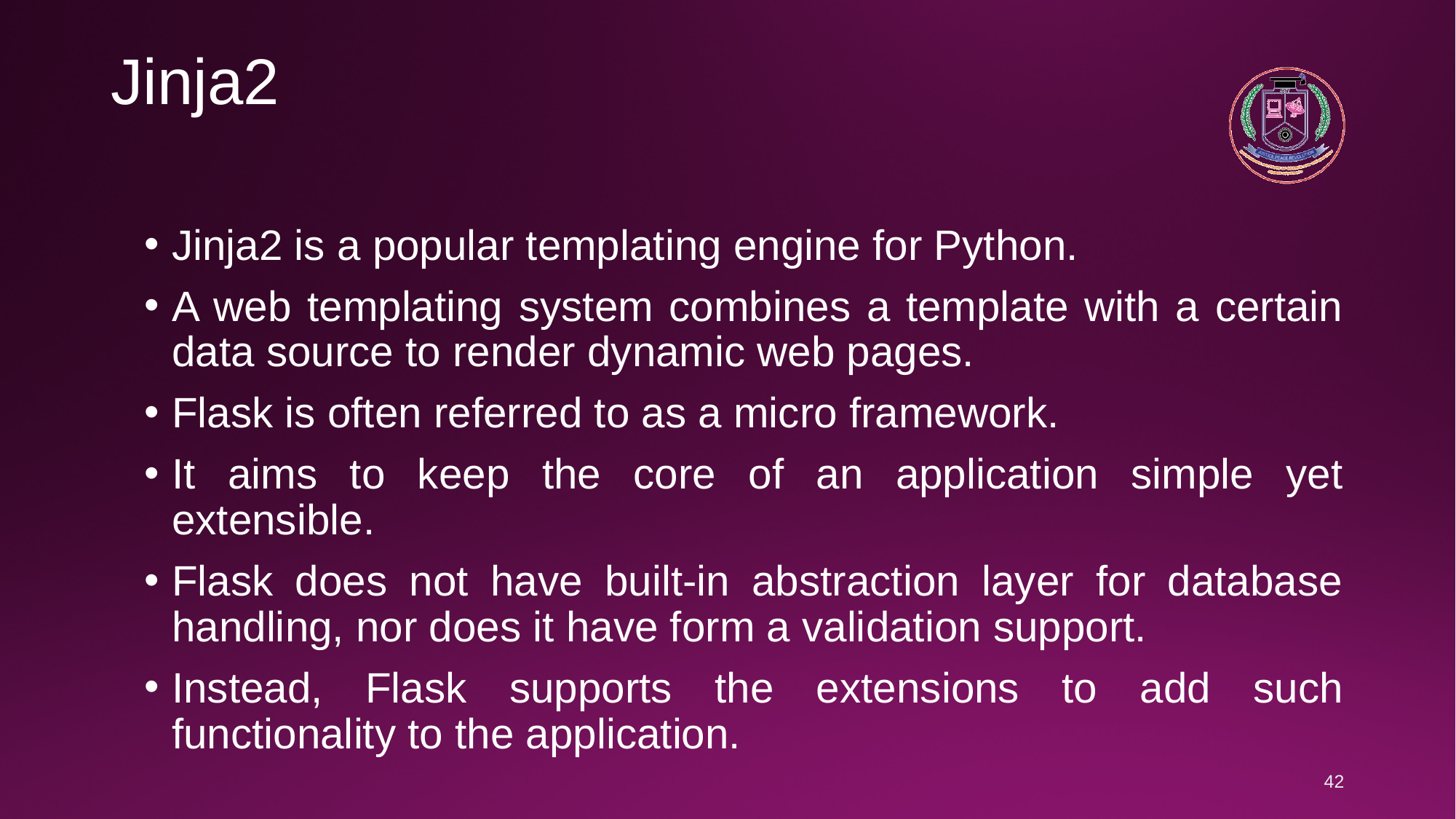

# Jinja2
Jinja2 is a popular templating engine for Python.
A web templating system combines a template with a certain data source to render dynamic web pages.
Flask is often referred to as a micro framework.
It aims to keep the core of an application simple yet extensible.
Flask does not have built-in abstraction layer for database handling, nor does it have form a validation support.
Instead, Flask supports the extensions to add such functionality to the application.

42